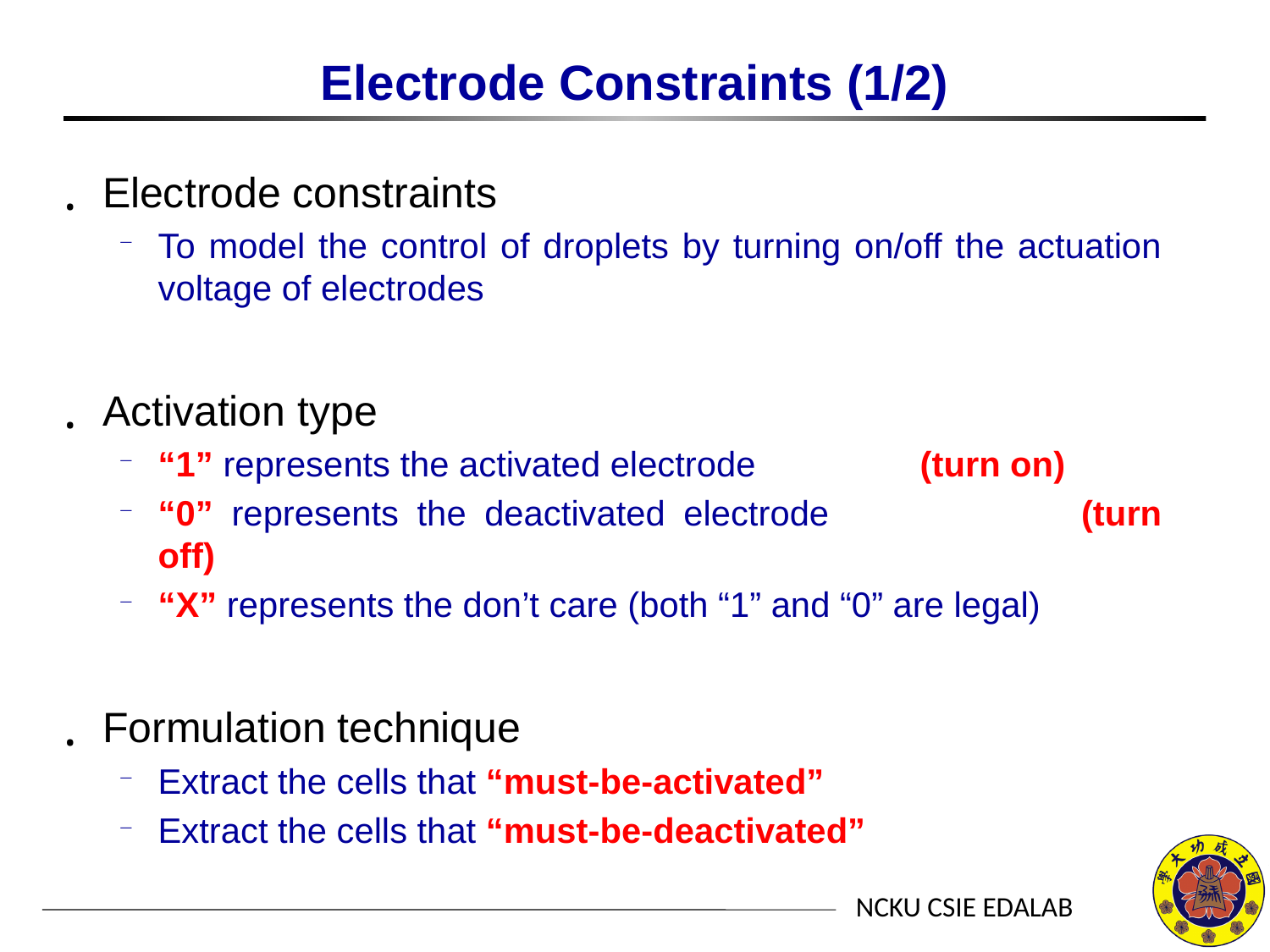

# Electrode Constraints (1/2)
Electrode constraints
To model the control of droplets by turning on/off the actuation voltage of electrodes

Activation type
“1” represents the activated electrode		(turn on)
“0” represents the deactivated electrode		(turn off)
“X” represents the don’t care (both “1” and “0” are legal)

Formulation technique
Extract the cells that “must-be-activated”
Extract the cells that “must-be-deactivated”